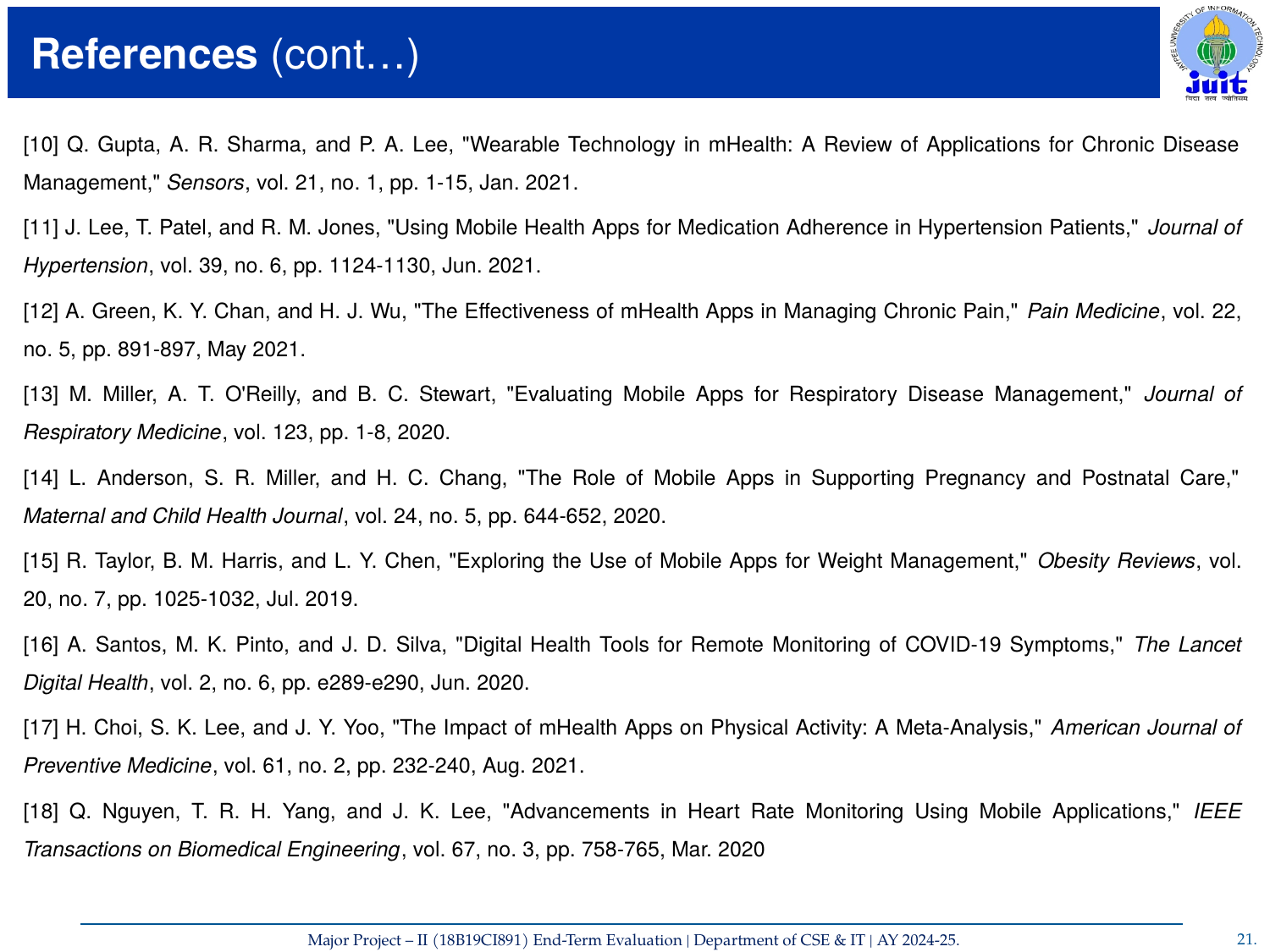

# References (cont…)
[10] Q. Gupta, A. R. Sharma, and P. A. Lee, "Wearable Technology in mHealth: A Review of Applications for Chronic Disease Management," Sensors, vol. 21, no. 1, pp. 1-15, Jan. 2021.
[11] J. Lee, T. Patel, and R. M. Jones, "Using Mobile Health Apps for Medication Adherence in Hypertension Patients," Journal of Hypertension, vol. 39, no. 6, pp. 1124-1130, Jun. 2021.
[12] A. Green, K. Y. Chan, and H. J. Wu, "The Effectiveness of mHealth Apps in Managing Chronic Pain," Pain Medicine, vol. 22, no. 5, pp. 891-897, May 2021.
[13] M. Miller, A. T. O'Reilly, and B. C. Stewart, "Evaluating Mobile Apps for Respiratory Disease Management," Journal of Respiratory Medicine, vol. 123, pp. 1-8, 2020.
[14] L. Anderson, S. R. Miller, and H. C. Chang, "The Role of Mobile Apps in Supporting Pregnancy and Postnatal Care," Maternal and Child Health Journal, vol. 24, no. 5, pp. 644-652, 2020.
[15] R. Taylor, B. M. Harris, and L. Y. Chen, "Exploring the Use of Mobile Apps for Weight Management," Obesity Reviews, vol. 20, no. 7, pp. 1025-1032, Jul. 2019.
[16] A. Santos, M. K. Pinto, and J. D. Silva, "Digital Health Tools for Remote Monitoring of COVID-19 Symptoms," The Lancet Digital Health, vol. 2, no. 6, pp. e289-e290, Jun. 2020.
[17] H. Choi, S. K. Lee, and J. Y. Yoo, "The Impact of mHealth Apps on Physical Activity: A Meta-Analysis," American Journal of Preventive Medicine, vol. 61, no. 2, pp. 232-240, Aug. 2021.
[18] Q. Nguyen, T. R. H. Yang, and J. K. Lee, "Advancements in Heart Rate Monitoring Using Mobile Applications," IEEE Transactions on Biomedical Engineering, vol. 67, no. 3, pp. 758-765, Mar. 2020